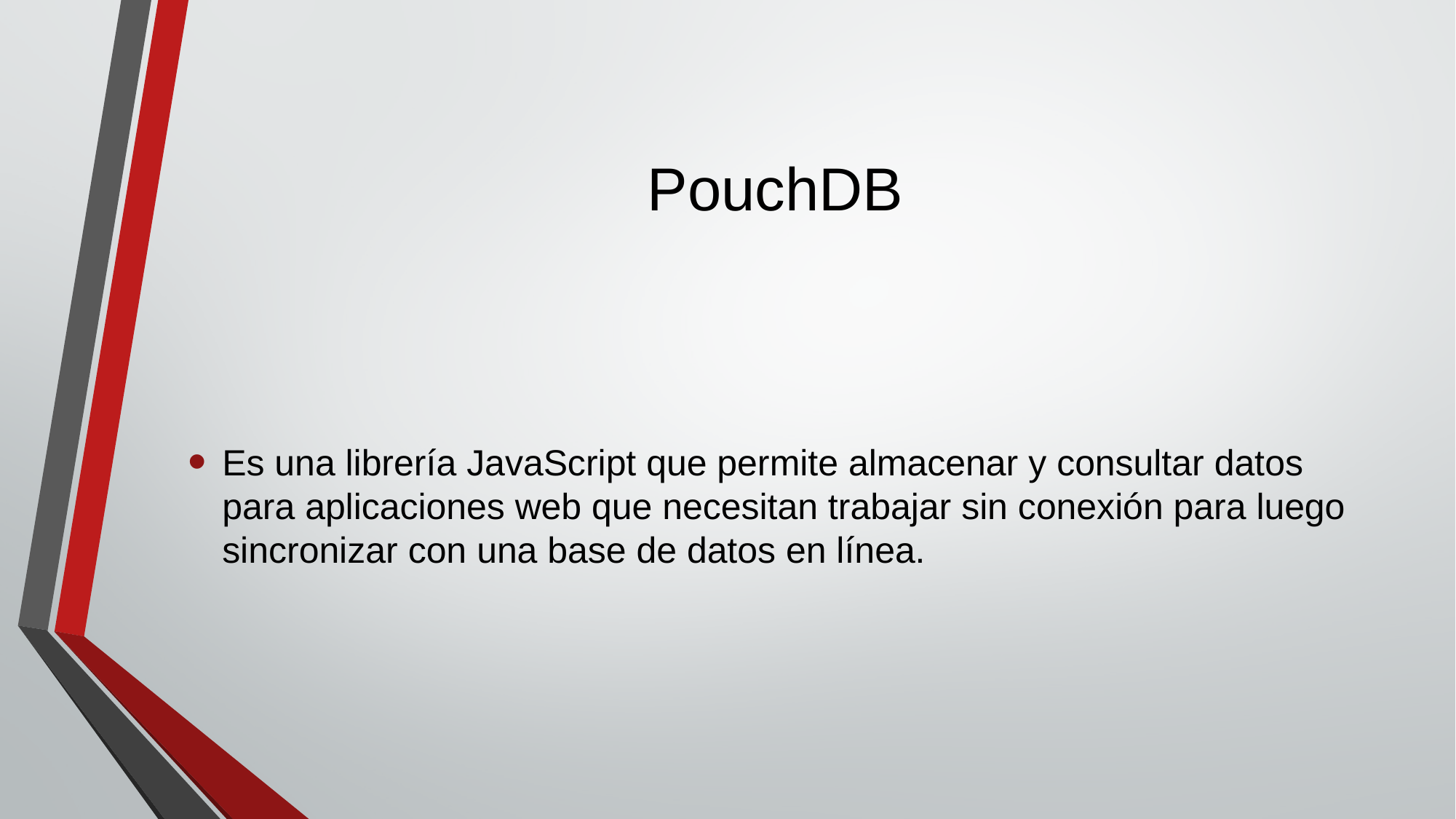

# PouchDB
Es una librería JavaScript que permite almacenar y consultar datos para aplicaciones web que necesitan trabajar sin conexión para luego sincronizar con una base de datos en línea.